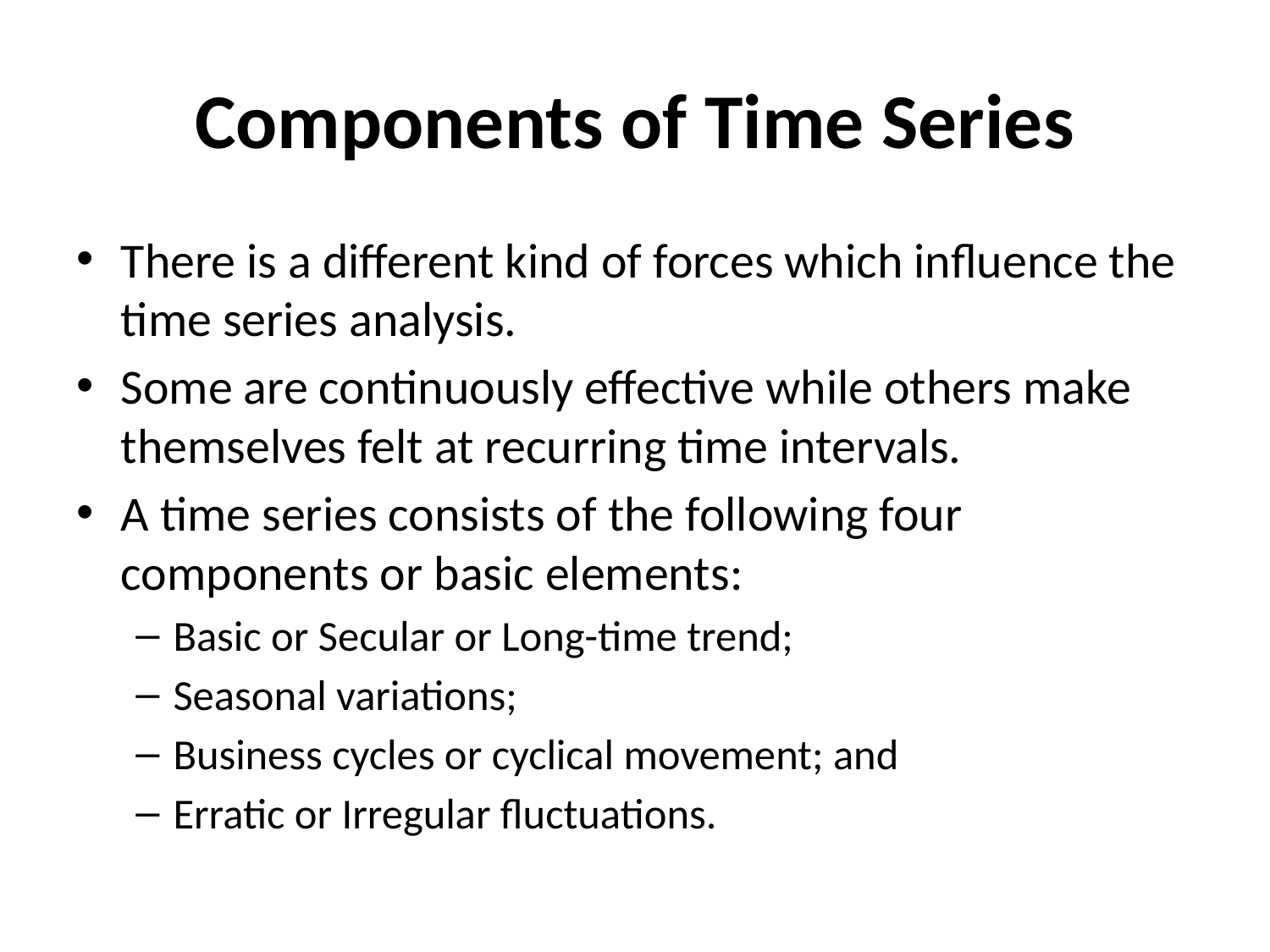

# Components of Time Series
There is a different kind of forces which influence the time series analysis.
Some are continuously effective while others make themselves felt at recurring time intervals.
A time series consists of the following four components or basic elements:
Basic or Secular or Long-time trend;
Seasonal variations;
Business cycles or cyclical movement; and
Erratic or Irregular fluctuations.